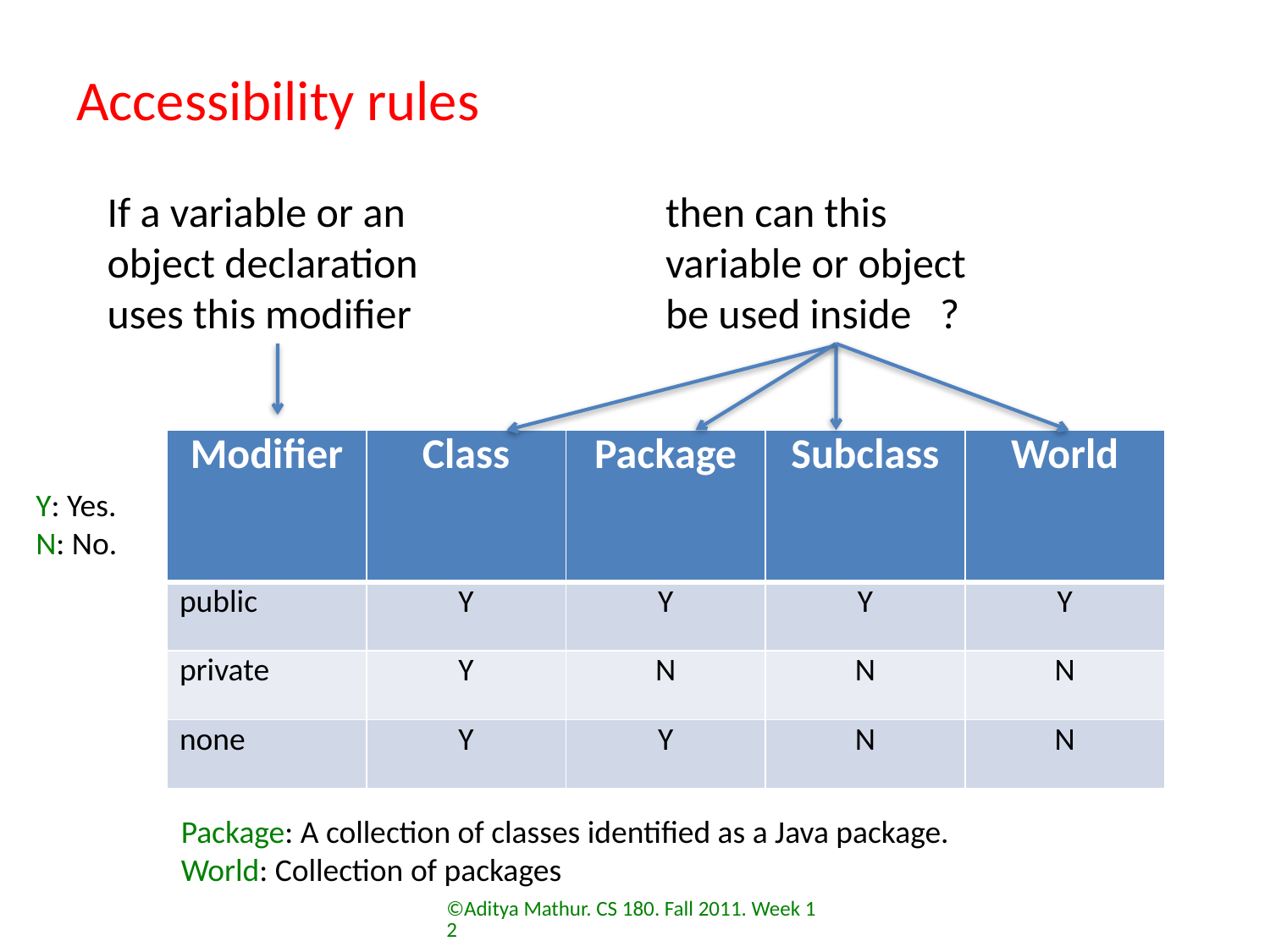

# Accessibility rules
If a variable or an object declaration uses this modifier
then can this variable or object be used inside   ?
| Modifier | Class | Package | Subclass | World |
| --- | --- | --- | --- | --- |
| public | Y | Y | Y | Y |
| private | Y | N | N | N |
| none | Y | Y | N | N |
Y: Yes.
N: No.
Package: A collection of classes identified as a Java package.
World: Collection of packages
©Aditya Mathur. CS 180. Fall 2011. Week 12